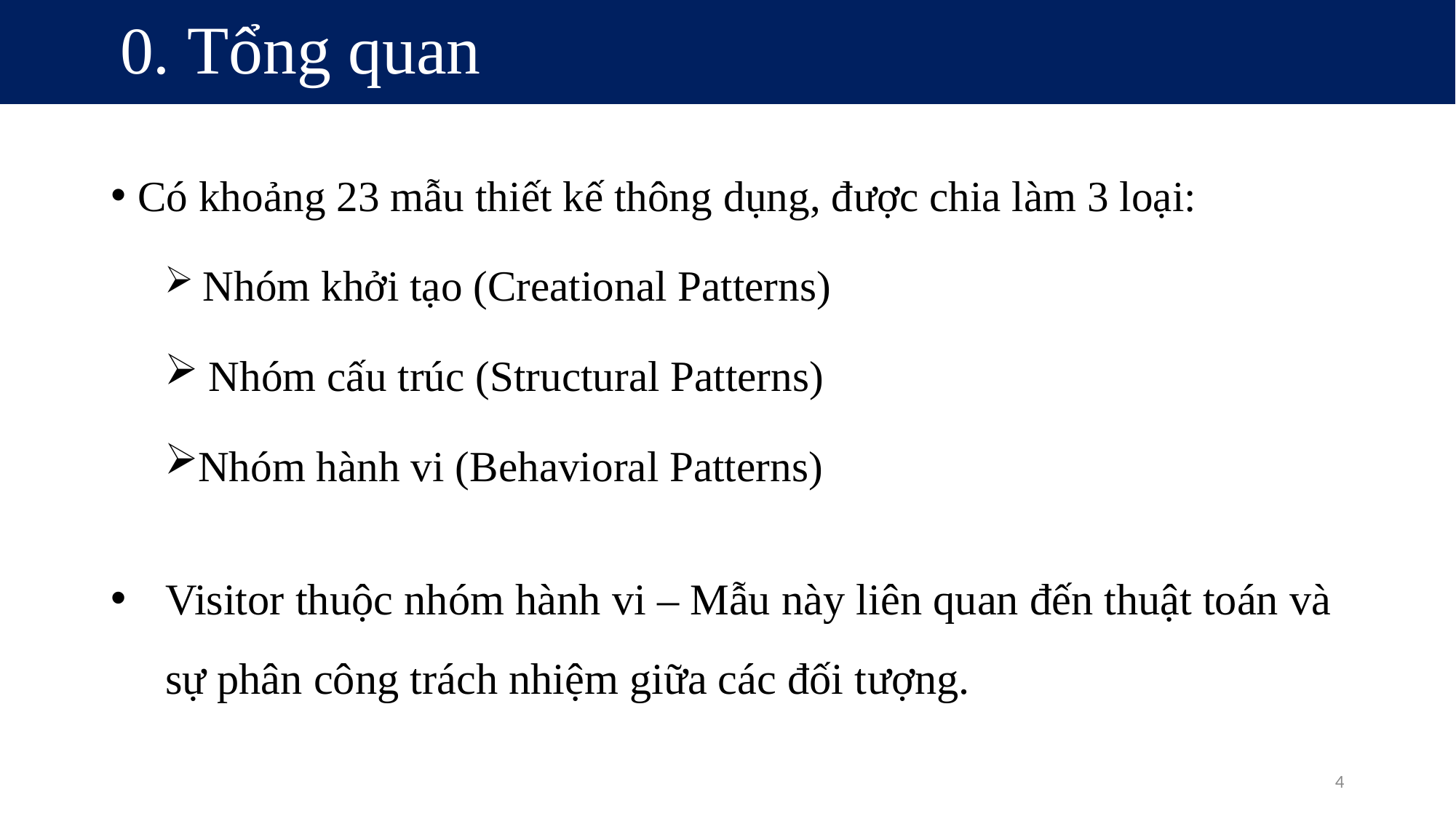

# 0. Tổng quan
Có khoảng 23 mẫu thiết kế thông dụng, được chia làm 3 loại:
 Nhóm khởi tạo (Creational Patterns)
 Nhóm cấu trúc (Structural Patterns)
Nhóm hành vi (Behavioral Patterns)
Visitor thuộc nhóm hành vi – Mẫu này liên quan đến thuật toán và sự phân công trách nhiệm giữa các đối tượng.
4